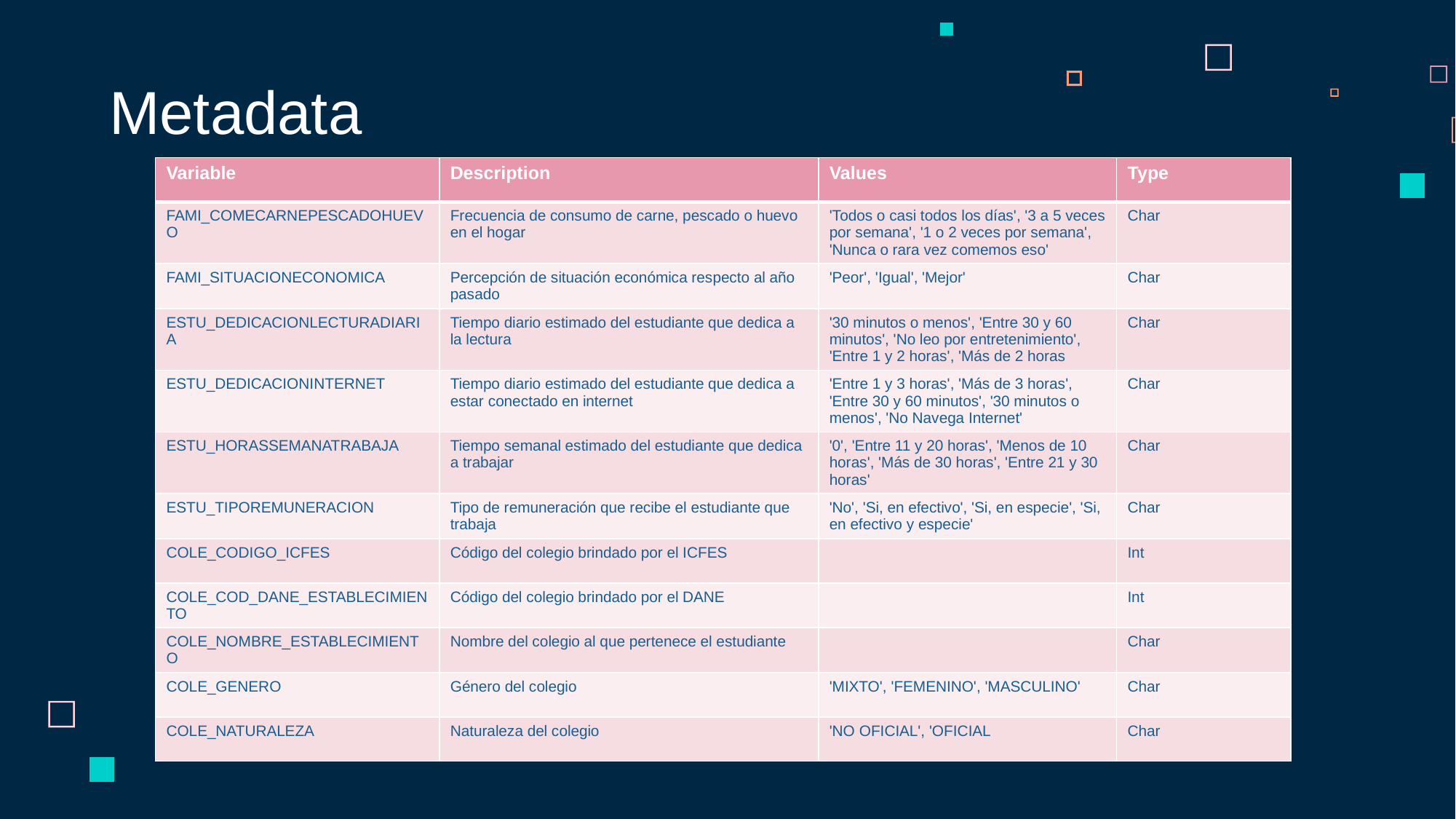

# Metadata
| Variable | Description | Values | Type |
| --- | --- | --- | --- |
| FAMI\_COMECARNEPESCADOHUEVO | Frecuencia de consumo de carne, pescado o huevo en el hogar | 'Todos o casi todos los días', '3 a 5 veces por semana', '1 o 2 veces por semana', 'Nunca o rara vez comemos eso' | Char |
| FAMI\_SITUACIONECONOMICA | Percepción de situación económica respecto al año pasado | 'Peor', 'Igual', 'Mejor' | Char |
| ESTU\_DEDICACIONLECTURADIARIA | Tiempo diario estimado del estudiante que dedica a la lectura | '30 minutos o menos', 'Entre 30 y 60 minutos', 'No leo por entretenimiento', 'Entre 1 y 2 horas', 'Más de 2 horas | Char |
| ESTU\_DEDICACIONINTERNET | Tiempo diario estimado del estudiante que dedica a estar conectado en internet | 'Entre 1 y 3 horas', 'Más de 3 horas', 'Entre 30 y 60 minutos', '30 minutos o menos', 'No Navega Internet' | Char |
| ESTU\_HORASSEMANATRABAJA | Tiempo semanal estimado del estudiante que dedica a trabajar | '0', 'Entre 11 y 20 horas', 'Menos de 10 horas', 'Más de 30 horas', 'Entre 21 y 30 horas' | Char |
| ESTU\_TIPOREMUNERACION | Tipo de remuneración que recibe el estudiante que trabaja | 'No', 'Si, en efectivo', 'Si, en especie', 'Si, en efectivo y especie' | Char |
| COLE\_CODIGO\_ICFES | Código del colegio brindado por el ICFES |  | Int |
| COLE\_COD\_DANE\_ESTABLECIMIENTO | Código del colegio brindado por el DANE |  | Int |
| COLE\_NOMBRE\_ESTABLECIMIENTO | Nombre del colegio al que pertenece el estudiante |  | Char |
| COLE\_GENERO | Género del colegio | 'MIXTO', 'FEMENINO', 'MASCULINO' | Char |
| COLE\_NATURALEZA | Naturaleza del colegio | 'NO OFICIAL', 'OFICIAL | Char |